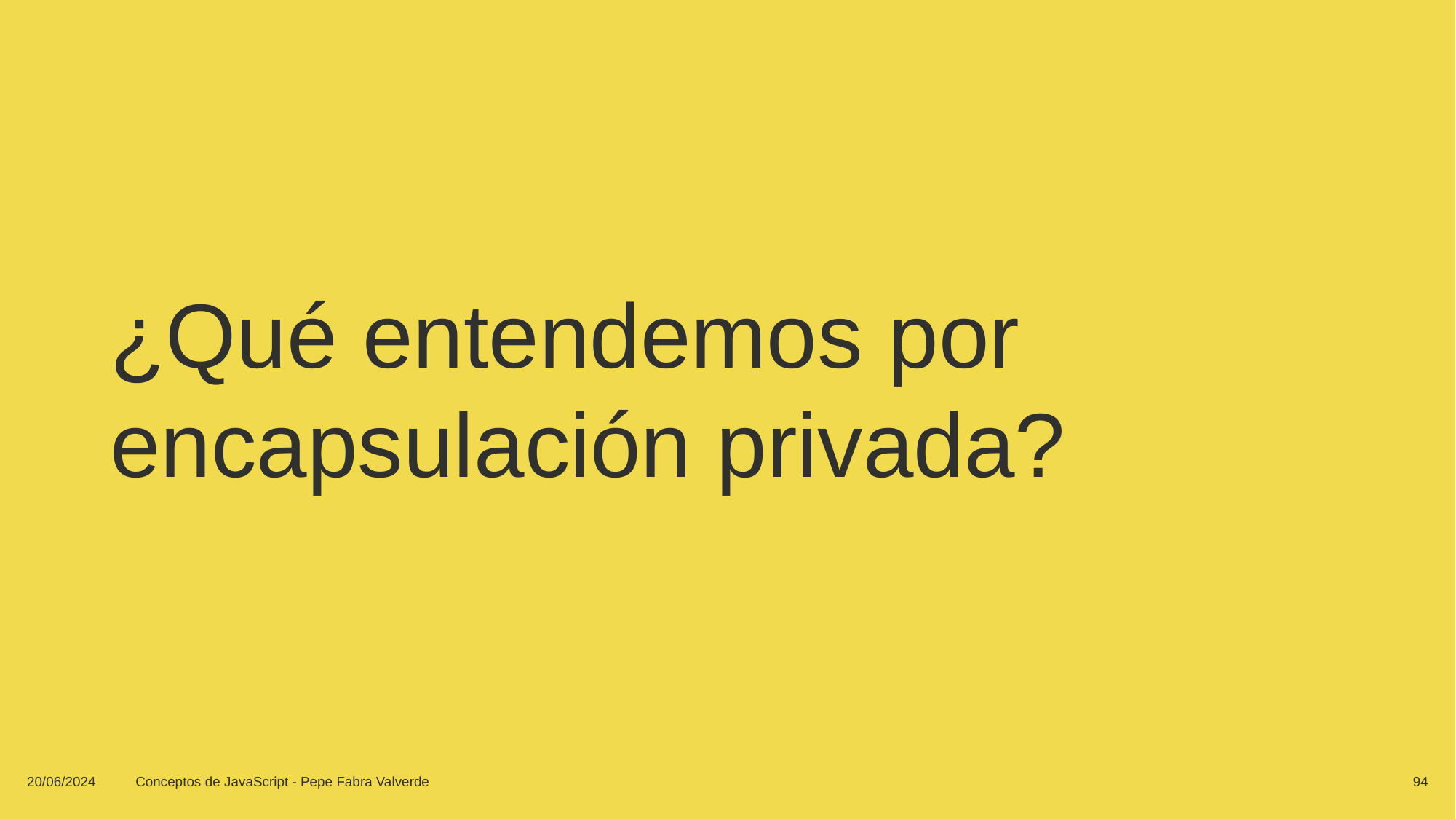

# ¿Qué entendemos por encapsulación privada?

20/06/2024
Conceptos de JavaScript - Pepe Fabra Valverde
94